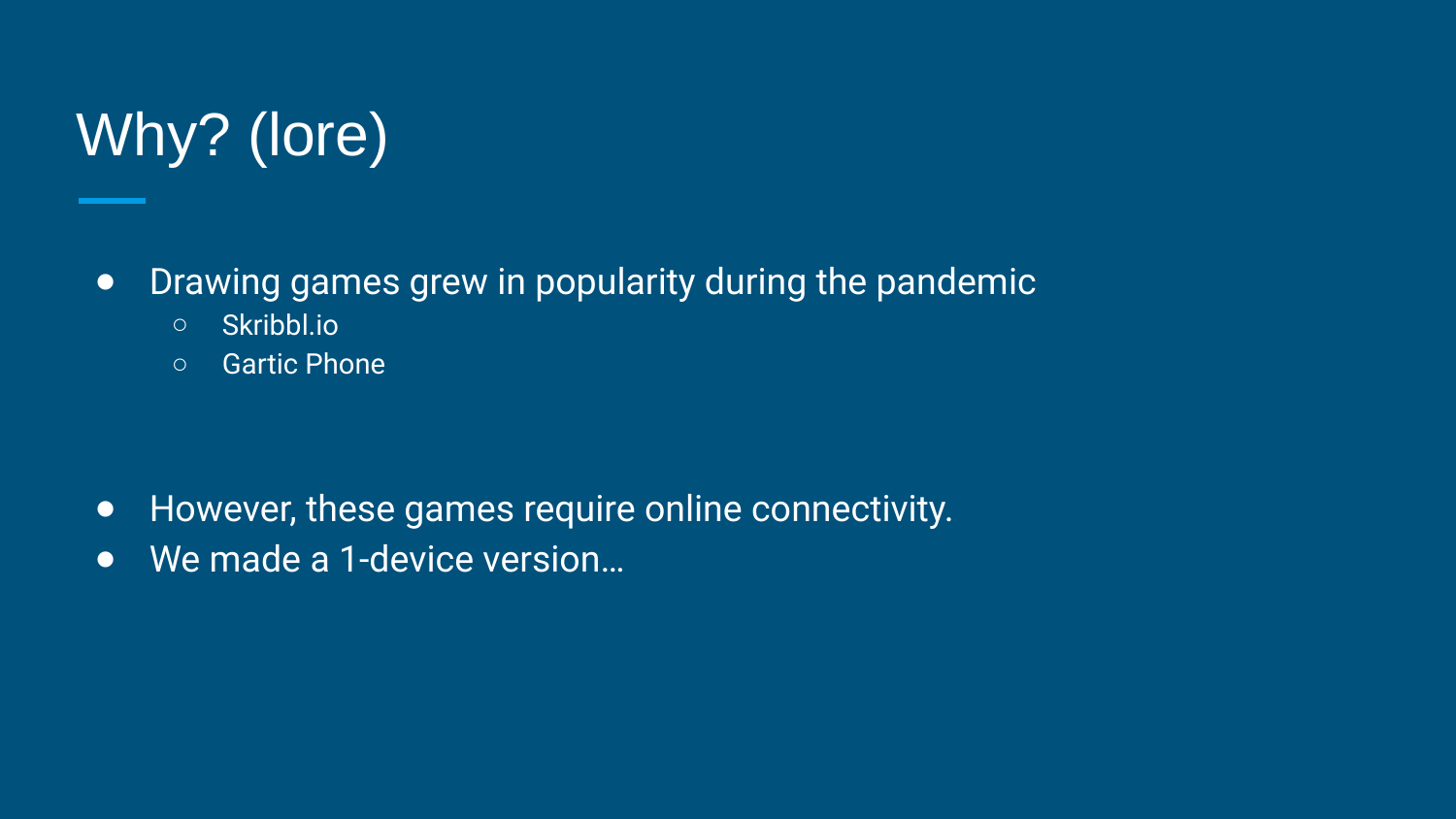

# Why? (lore)
Drawing games grew in popularity during the pandemic
Skribbl.io
Gartic Phone

However, these games require online connectivity.
We made a 1-device version…